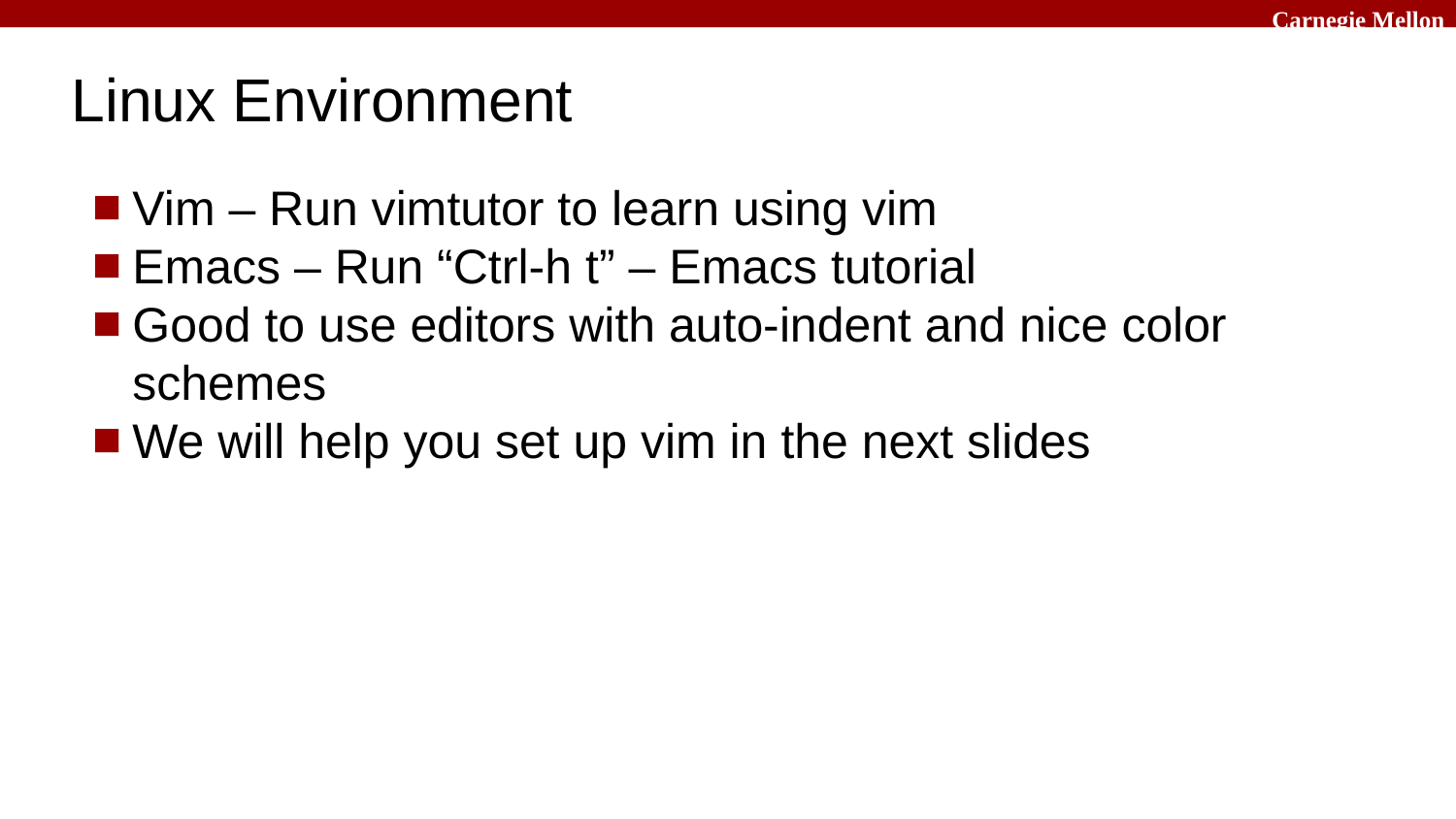

# Linux Environment
Vim – Run vimtutor to learn using vim
Emacs – Run “Ctrl-h t” – Emacs tutorial
Good to use editors with auto-indent and nice color schemes
We will help you set up vim in the next slides